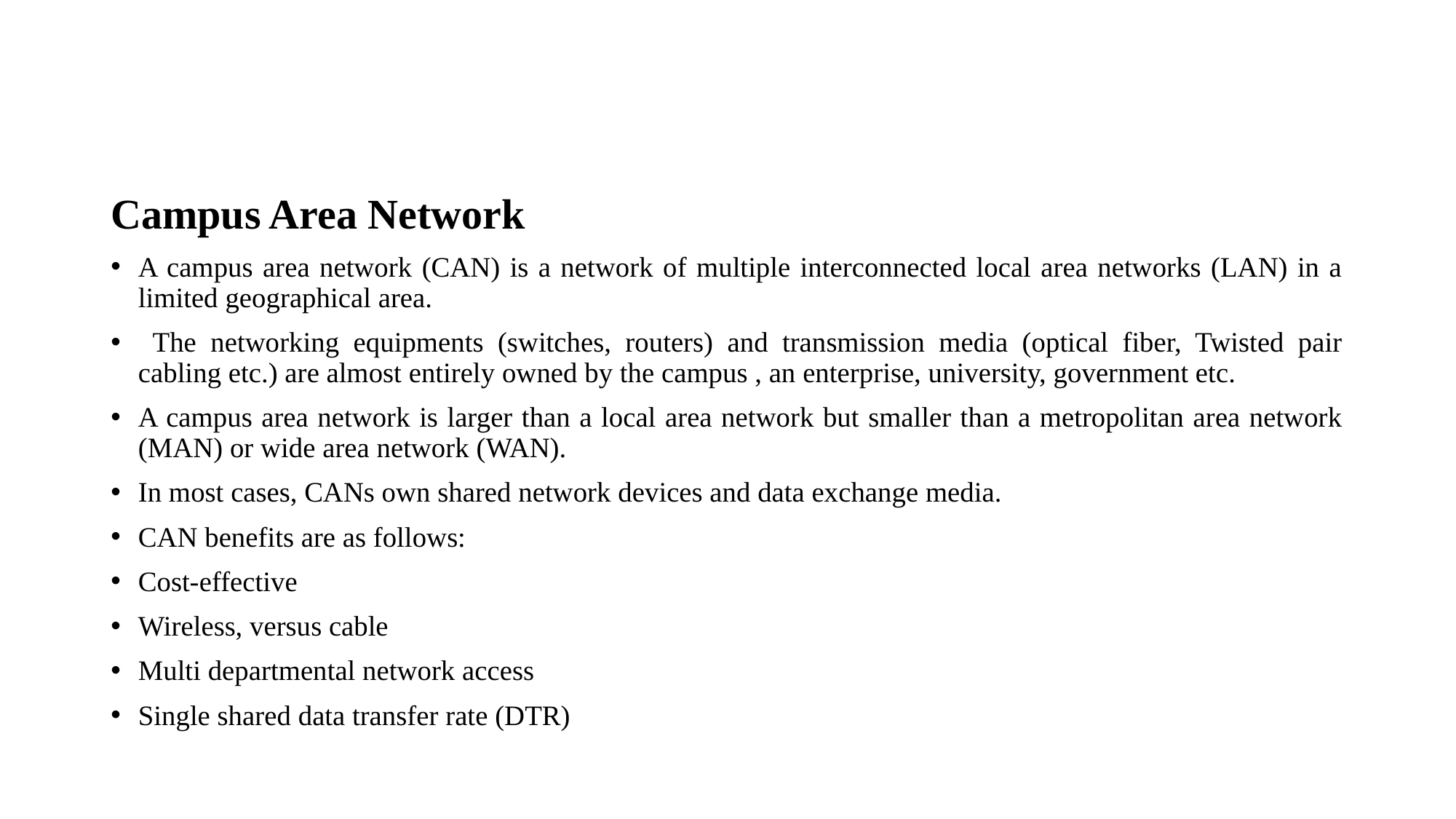

#
Campus Area Network
A campus area network (CAN) is a network of multiple interconnected local area networks (LAN) in a limited geographical area.
 The networking equipments (switches, routers) and transmission media (optical fiber, Twisted pair cabling etc.) are almost entirely owned by the campus , an enterprise, university, government etc.
A campus area network is larger than a local area network but smaller than a metropolitan area network (MAN) or wide area network (WAN).
In most cases, CANs own shared network devices and data exchange media.
CAN benefits are as follows:
Cost-effective
Wireless, versus cable
Multi departmental network access
Single shared data transfer rate (DTR)